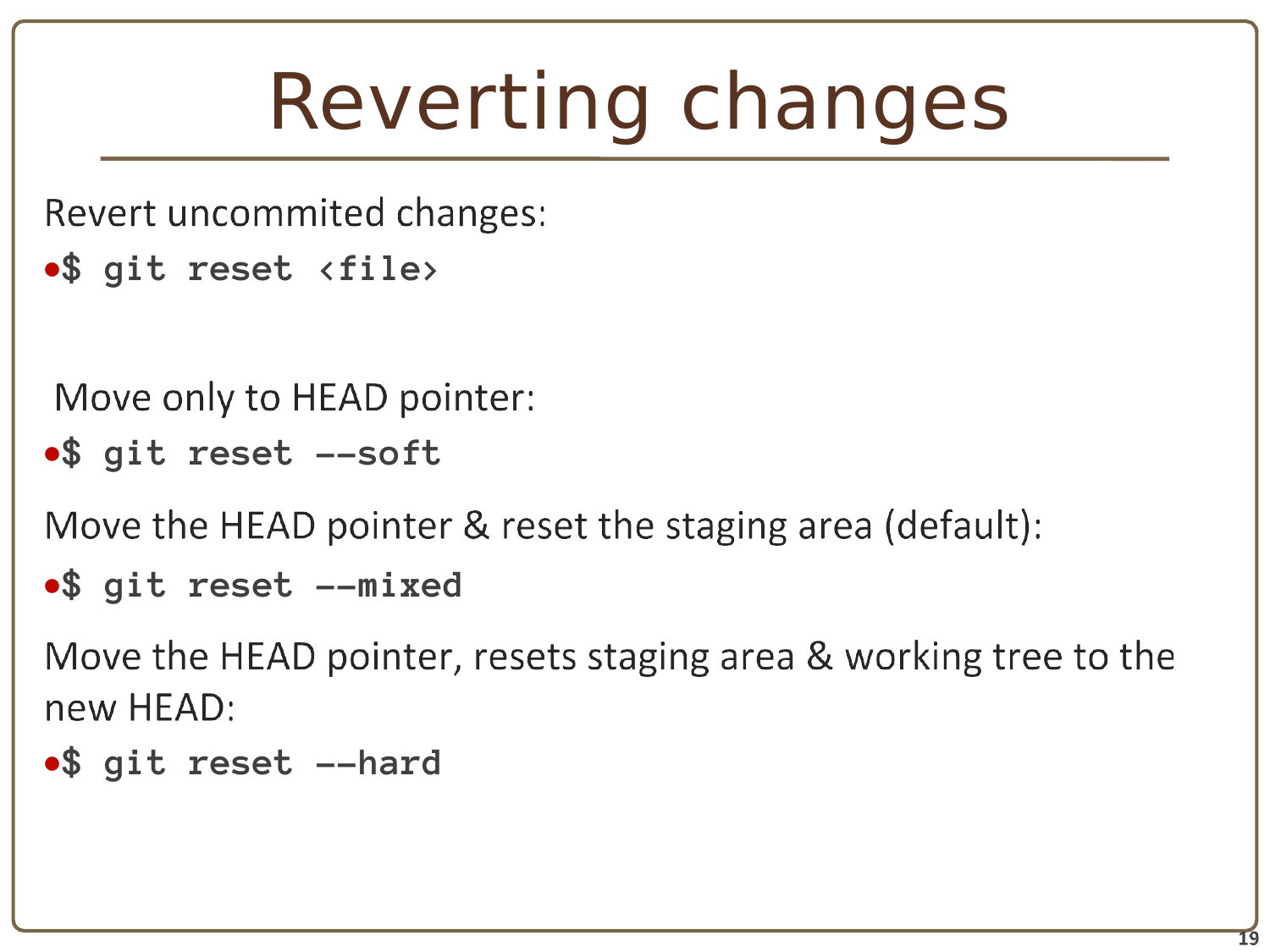

# Reverting changes

•$ git reset <file>

•$ git reset --soft

•$ git reset --mixed

•$ git reset --hard